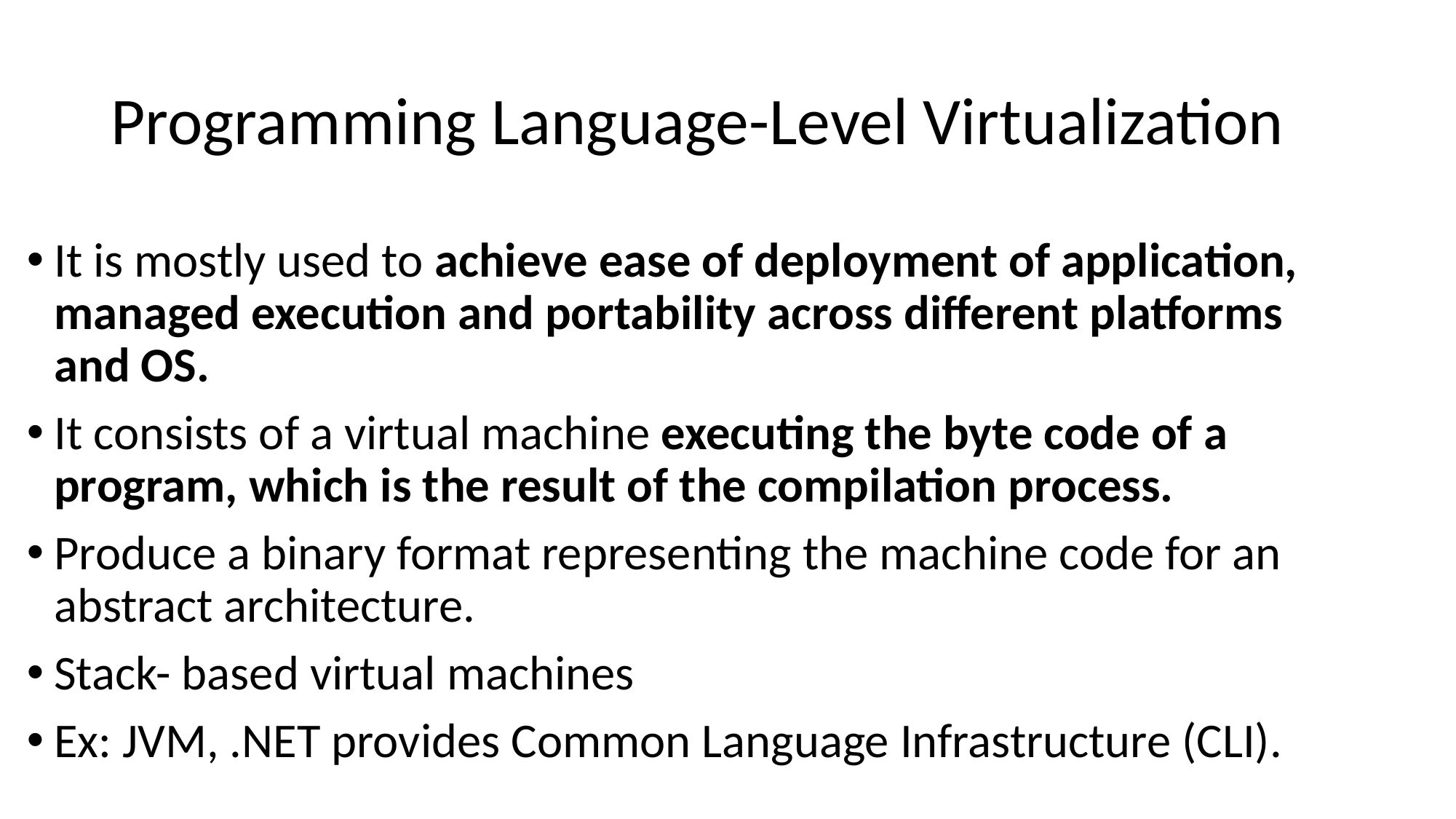

# Programming Language-Level Virtualization
It is mostly used to achieve ease of deployment of application, managed execution and portability across different platforms and OS.
It consists of a virtual machine executing the byte code of a program, which is the result of the compilation process.
Produce a binary format representing the machine code for an abstract architecture.
Stack- based virtual machines
Ex: JVM, .NET provides Common Language Infrastructure (CLI).